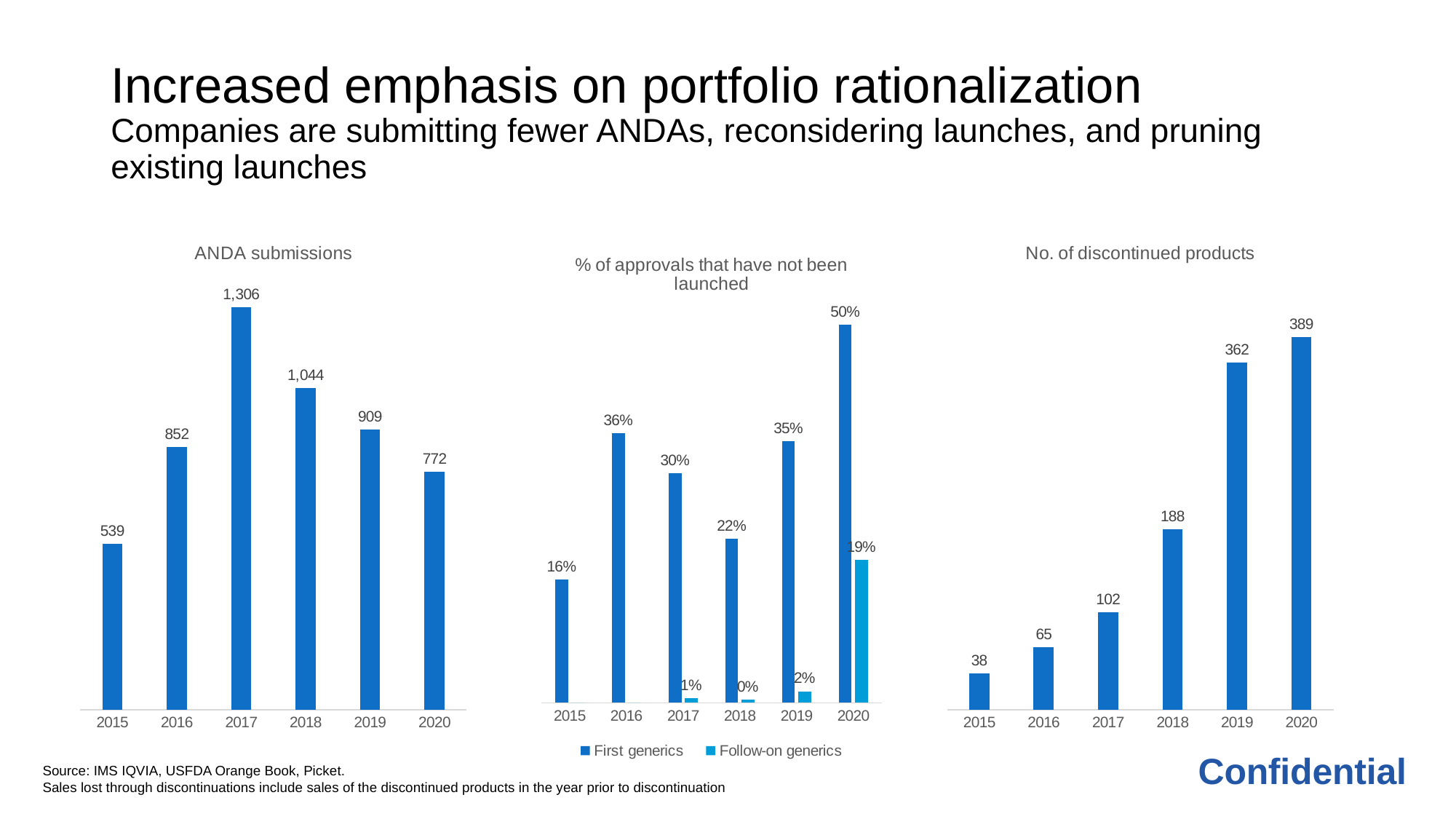

# Increased emphasis on portfolio rationalization Companies are submitting fewer ANDAs, reconsidering launches, and pruning existing launches

### Chart: ANDA submissions

| Category | Series 1 |
|---|---|
| 2015 | 539.0 |
| 2016 | 852.0 |
| 2017 | 1306.0 |
| 2018 | 1044.0 |
| 2019 | 909.0 |
| 2020 | 772.0 |

### Chart: No. of discontinued products

| Category | Series 1 |
|---|---|
| 2015 | 38.0 |
| 2016 | 65.0 |
| 2017 | 102.0 |
| 2018 | 188.0 |
| 2019 | 362.0 |
| 2020 | 389.0 |

### Chart: % of approvals that have not been launched

| Category | First generics | Follow-on generics |
|---|---|---|
| 2015 | 0.16279069767441856 | 0.0 |
| 2016 | 0.3561643835616438 | 0.0 |
| 2017 | 0.30379746835443033 | 0.005692599620493399 |
| 2018 | 0.21649484536082475 | 0.003992015968063867 |
| 2019 | 0.3457943925233645 | 0.015184381778741818 |
| 2020 | 0.5 | 0.18939393939393945 |
Confidential
Source: IMS IQVIA, USFDA Orange Book, Picket.
Sales lost through discontinuations include sales of the discontinued products in the year prior to discontinuation